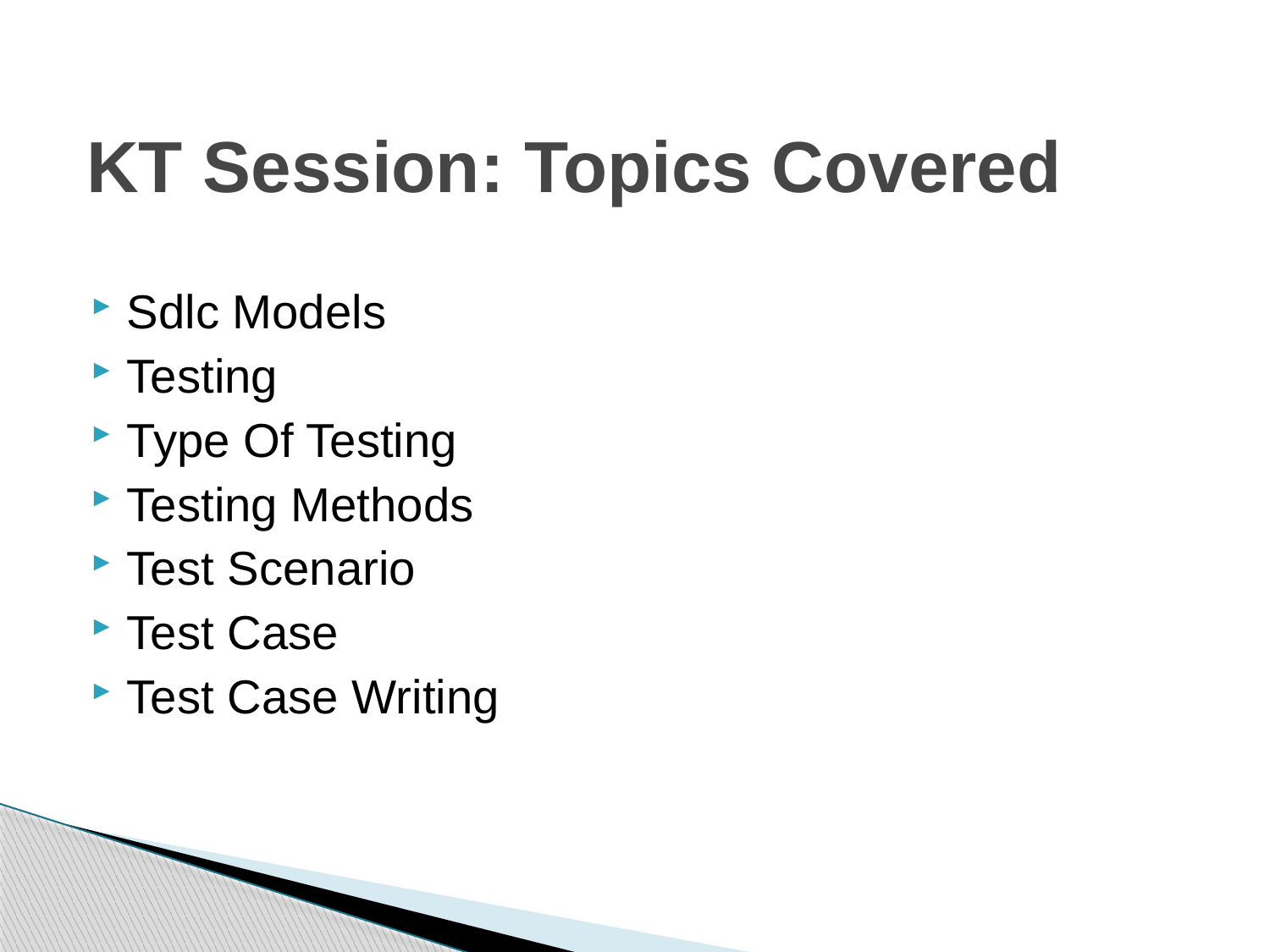

# KT Session: Topics Covered
Sdlc Models
Testing
Type Of Testing
Testing Methods
Test Scenario
Test Case
Test Case Writing